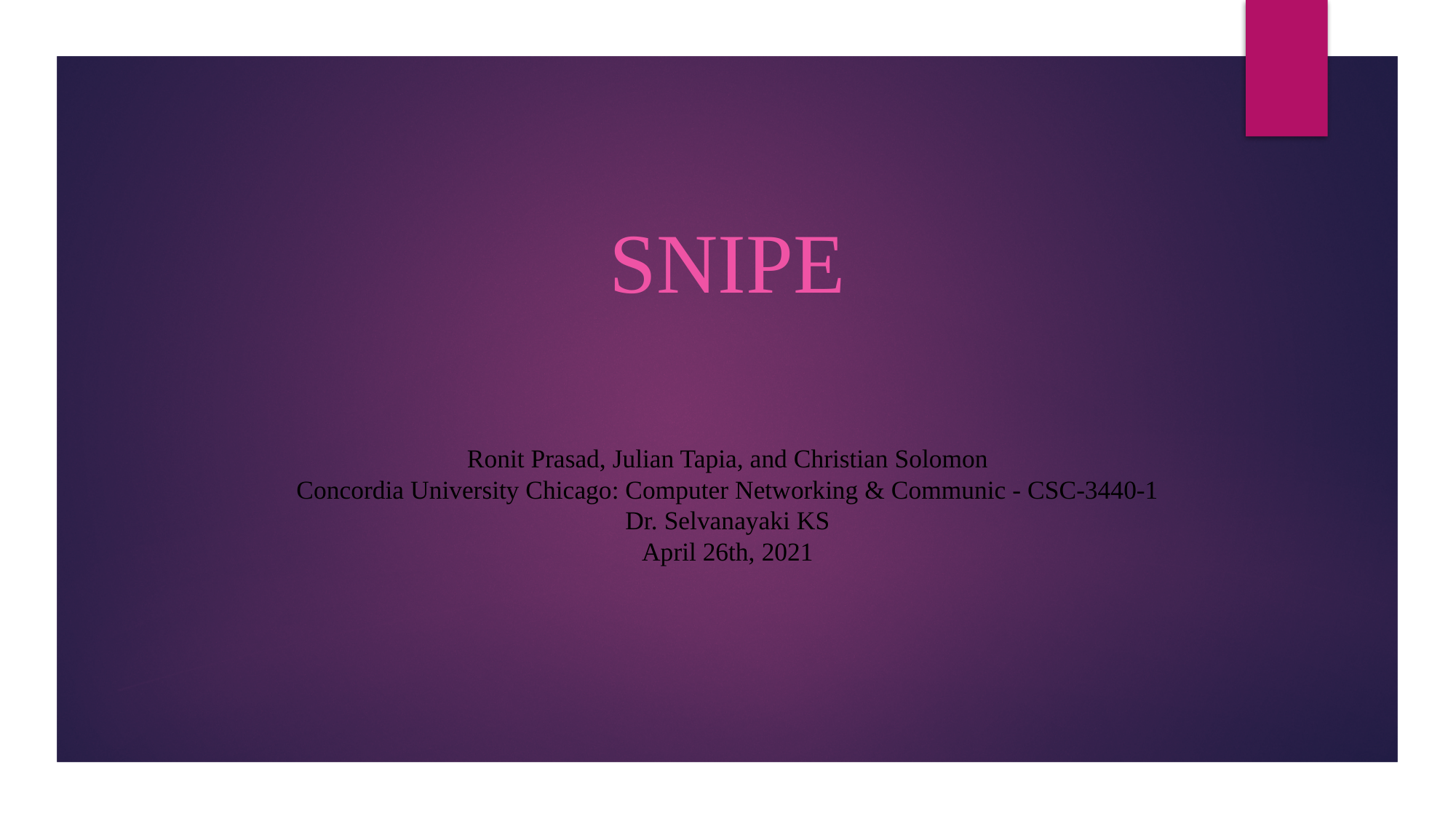

SNIPE
# Ronit Prasad, Julian Tapia, and Christian Solomon Concordia University Chicago: Computer Networking & Communic - CSC-3440-1 Dr. Selvanayaki KS April 26th, 2021